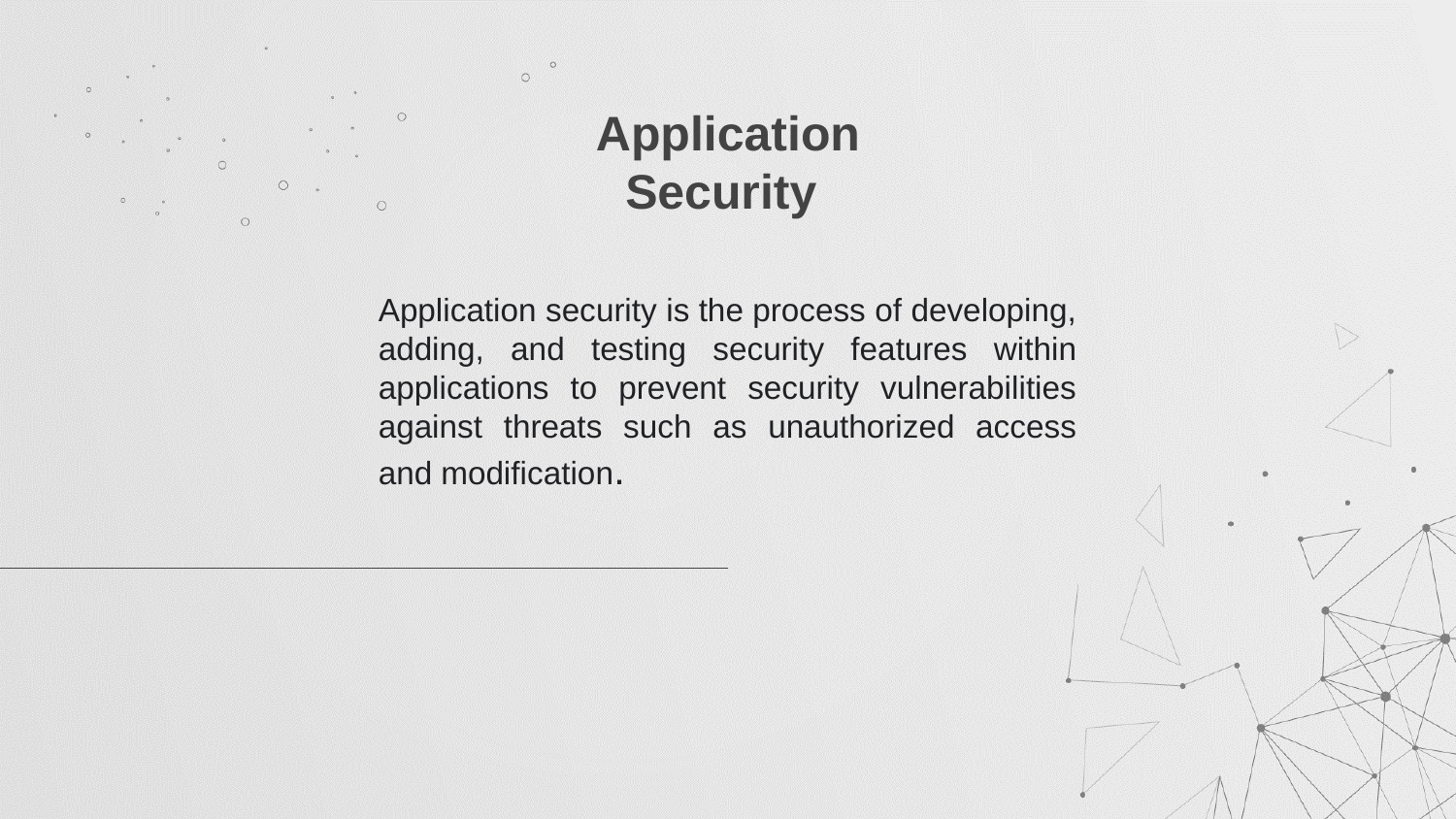

# Application Security
Application security is the process of developing, adding, and testing security features within applications to prevent security vulnerabilities against threats such as unauthorized access and modification.